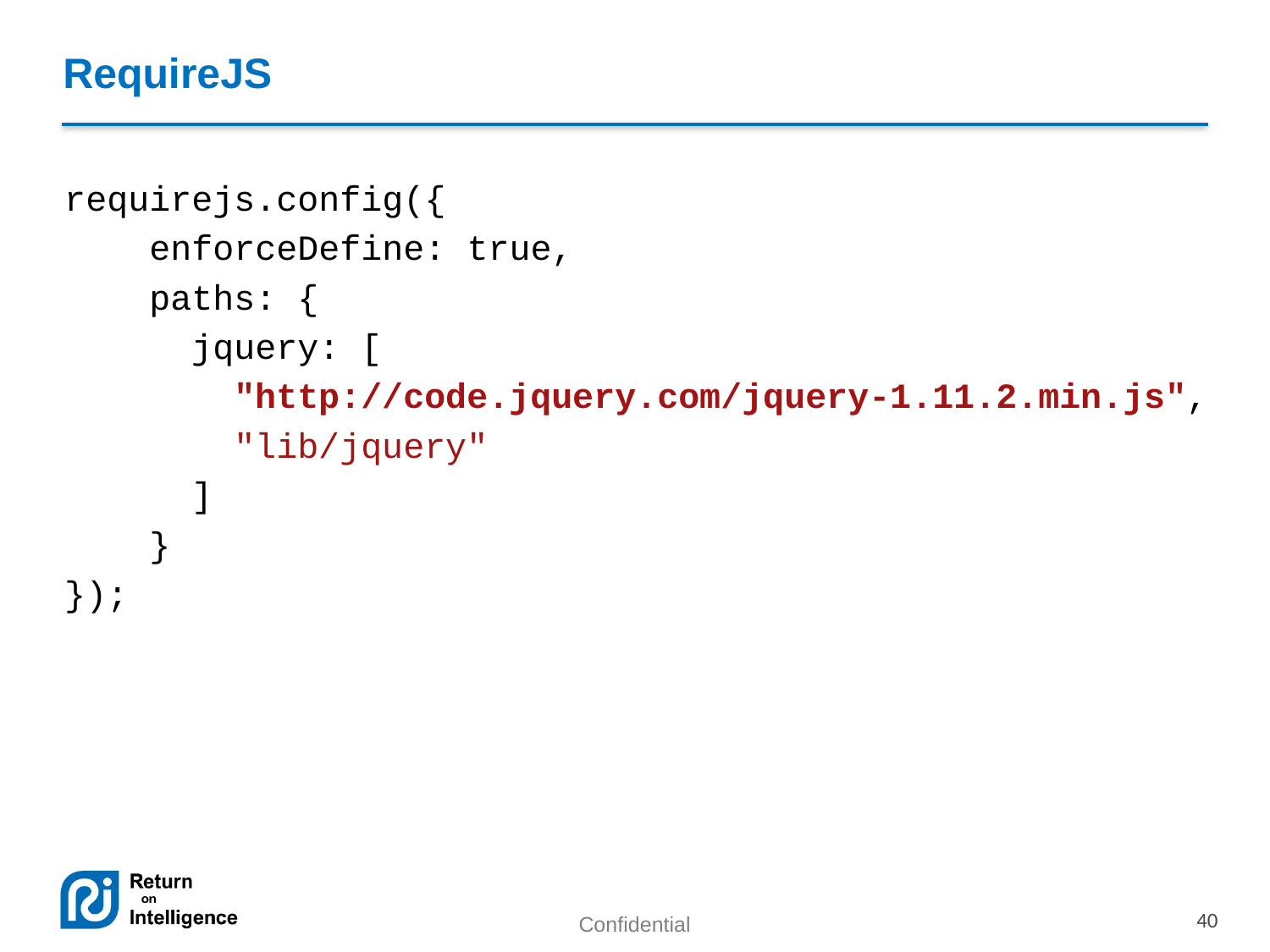

# RequireJS
requirejs.config({
    enforceDefine: true,
    paths: {
      jquery: [
        "http://code.jquery.com/jquery-1.11.2.min.js",
        "lib/jquery"
      ]
    }
});